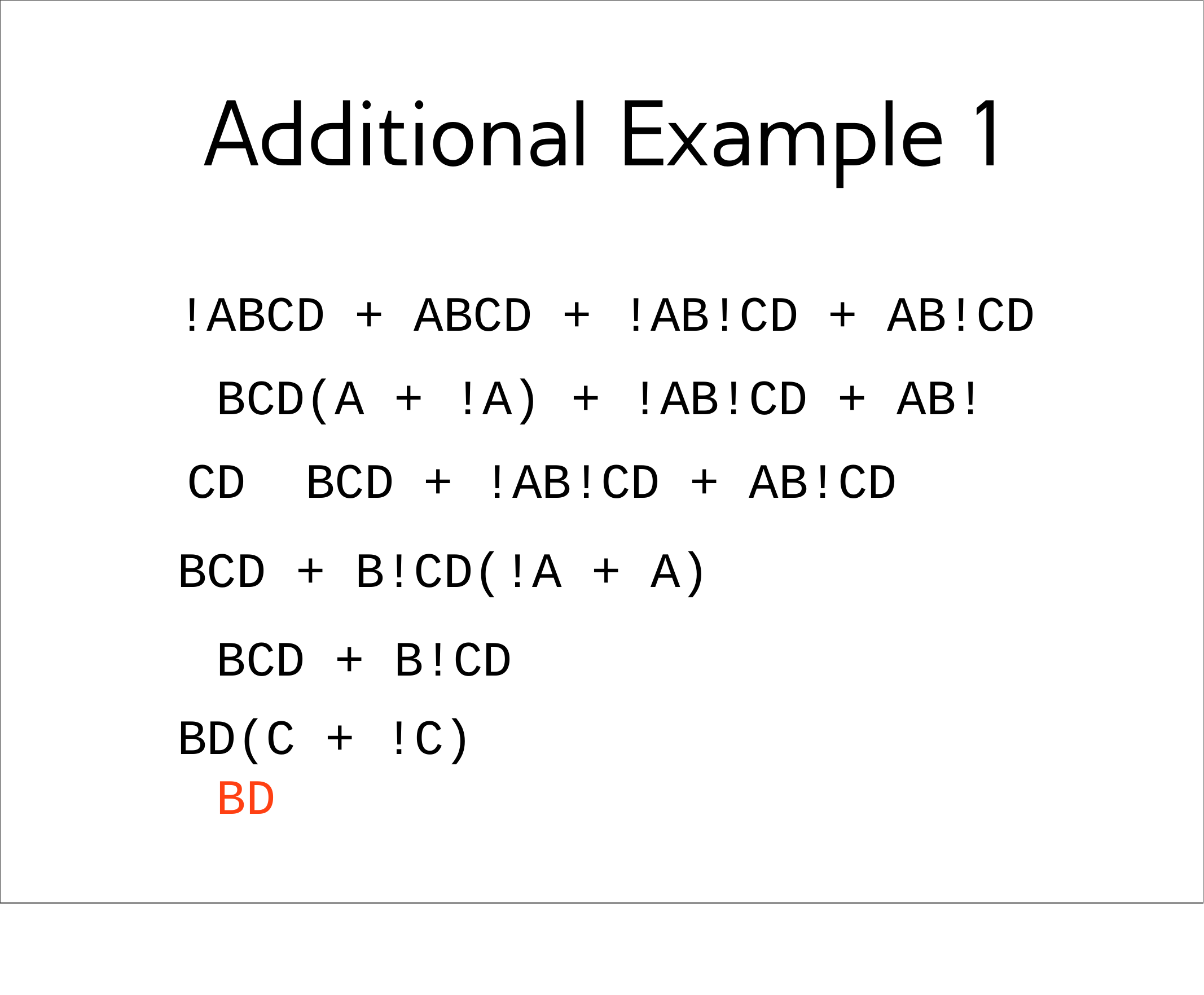

# Additional Example 1
!ABCD + ABCD + !AB!CD + AB!CD  BCD(A + !A) + !AB!CD + AB!CD  BCD + !AB!CD + AB!CD
BCD + B!CD(!A + A)  BCD + B!CD
BD(C + !C)  BD